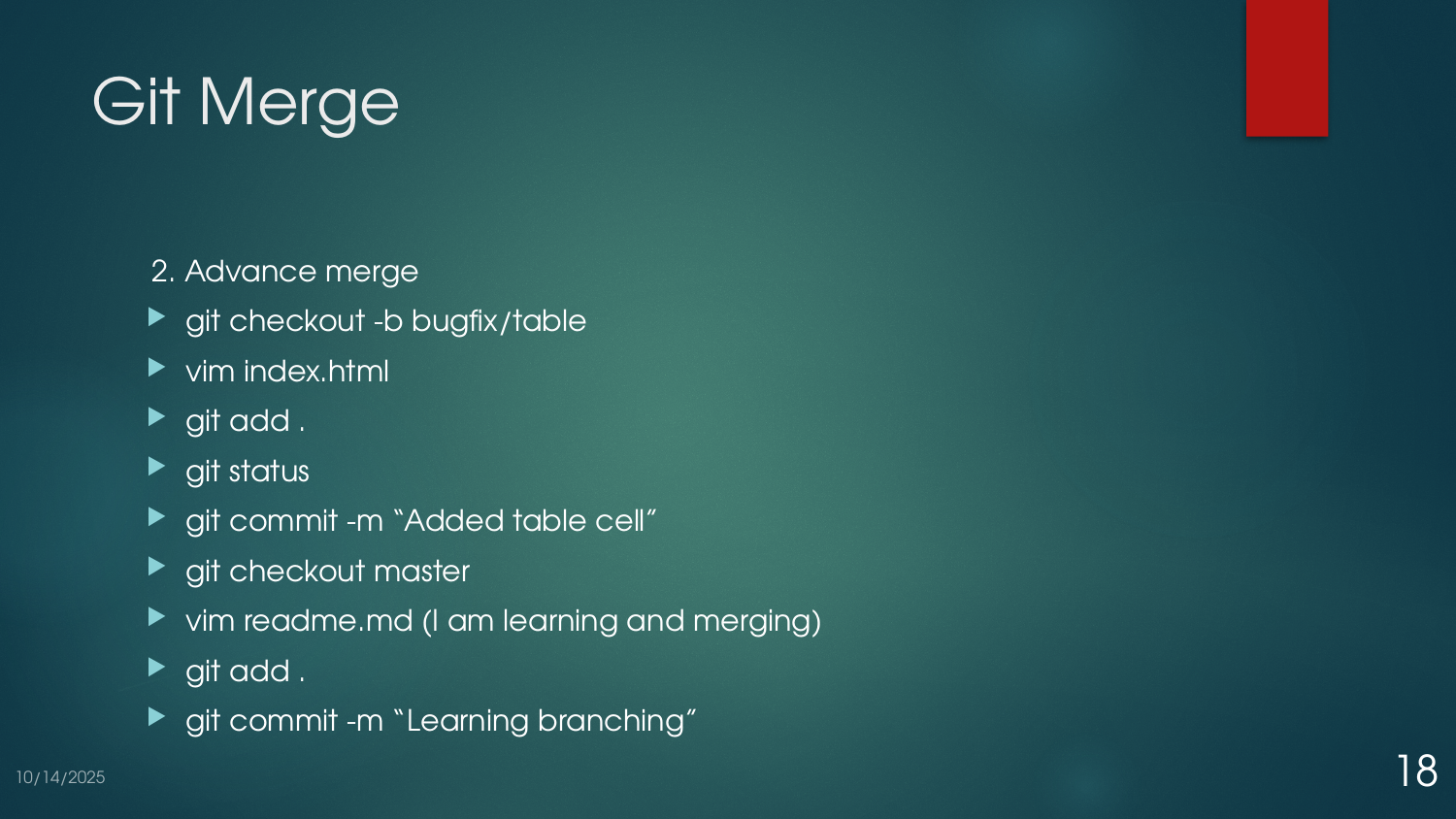

# Git Merge
2. Advance merge
git checkout -b bugfix/table
vim index.html
git add .
git status
git commit -m “Added table cell”
git checkout master
vim readme.md (I am learning and merging)
git add .
git commit -m “Learning branching”

18
10/14/2025